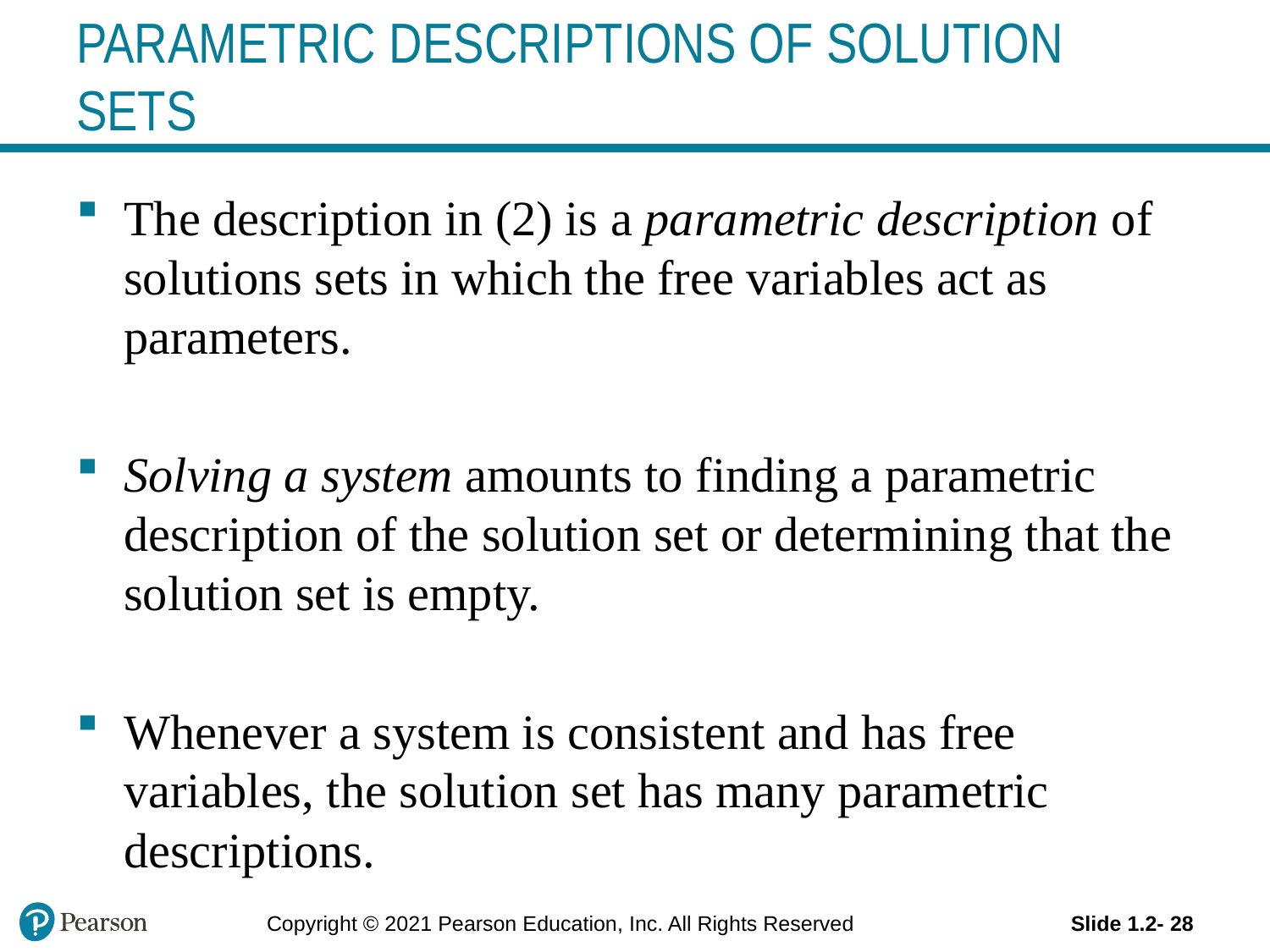

# PARAMETRIC DESCRIPTIONS OF SOLUTION SETS
The description in (2) is a parametric description of solutions sets in which the free variables act as parameters.

Solving a system amounts to finding a parametric description of the solution set or determining that the solution set is empty.

Whenever a system is consistent and has free variables, the solution set has many parametric descriptions.
Copyright © 2021 Pearson Education, Inc. All Rights Reserved
Slide 1.2- 28